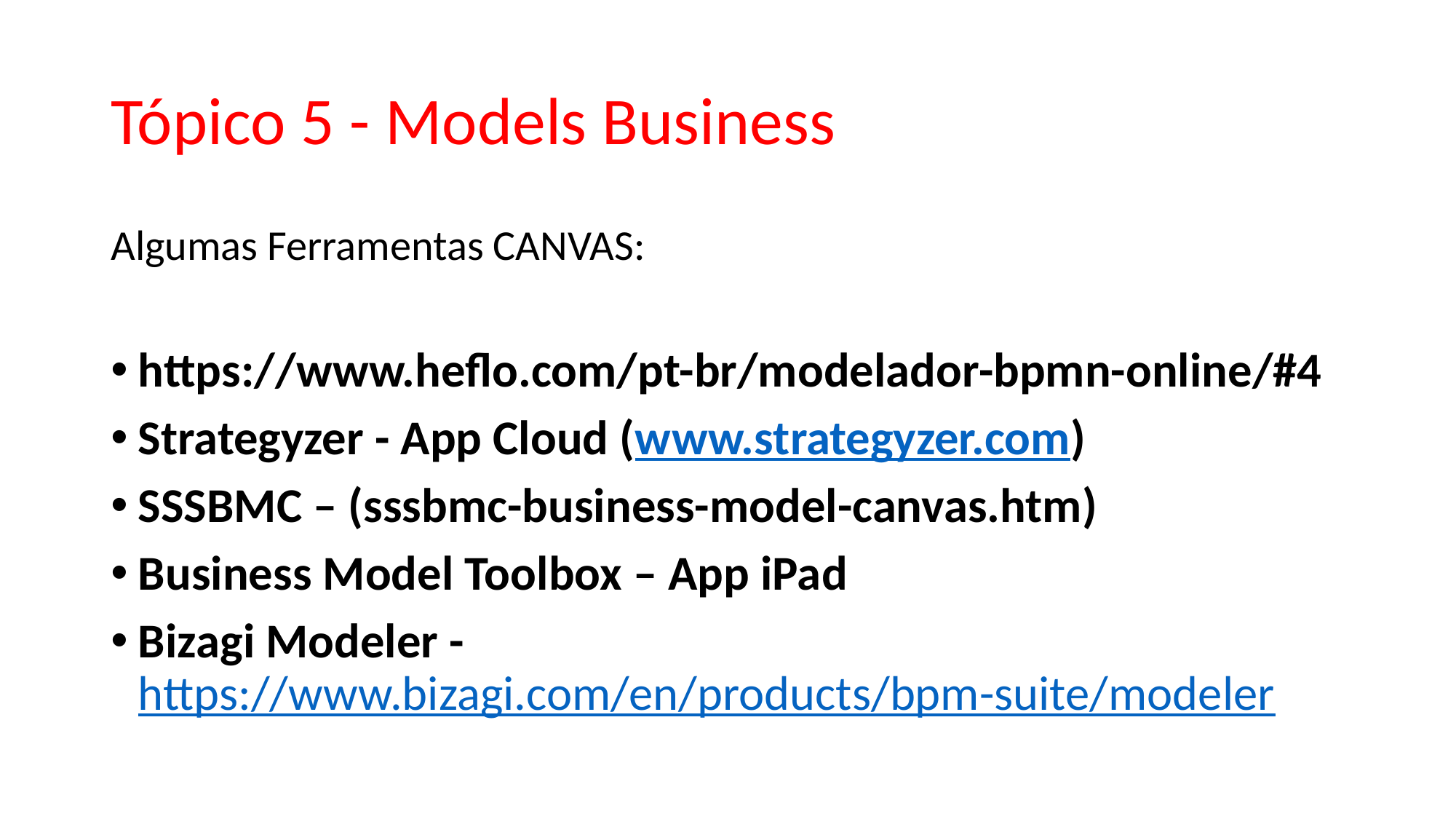

# Tópico 5 - Models Business
Algumas Ferramentas CANVAS:

https://www.heflo.com/pt-br/modelador-bpmn-online/#4
Strategyzer - App Cloud (www.strategyzer.com)
SSSBMC – (sssbmc-business-model-canvas.htm)
Business Model Toolbox – App iPad
Bizagi Modeler - https://www.bizagi.com/en/products/bpm-suite/modeler